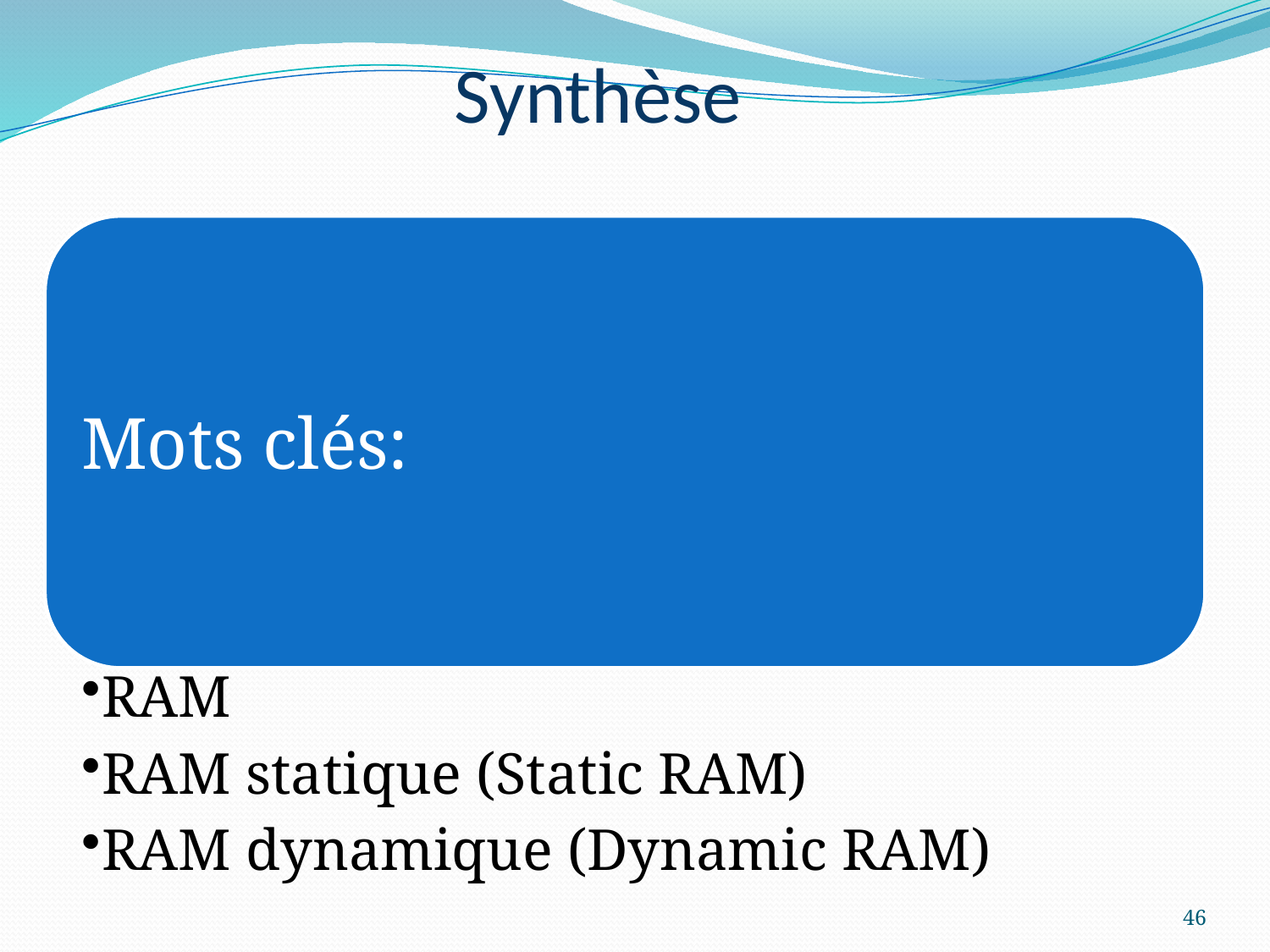

Synthèse
Mots clés:
RAM
RAM statique (Static RAM)
RAM dynamique (Dynamic RAM)

46